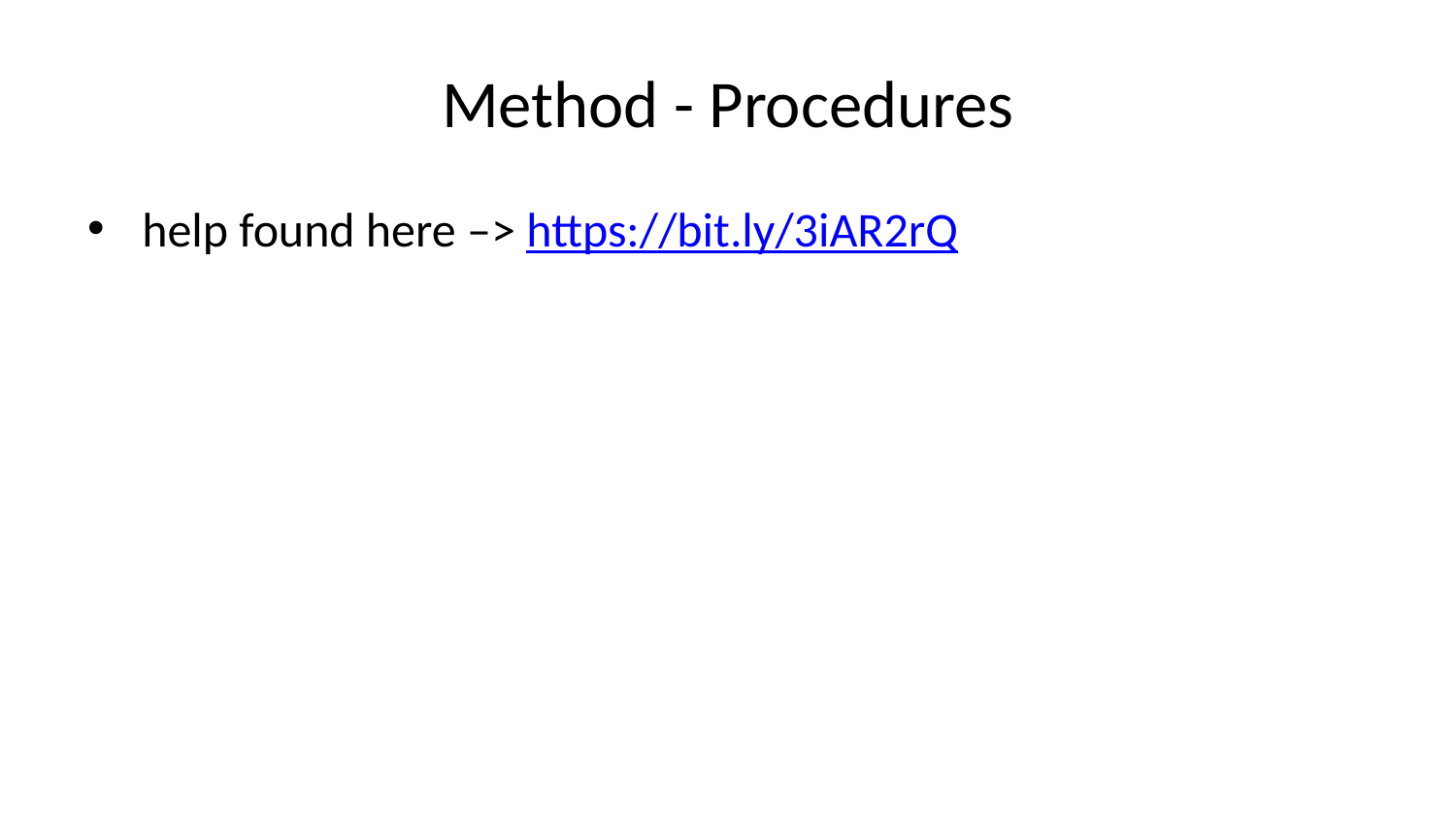

# Method - Procedures
help found here –> https://bit.ly/3iAR2rQ